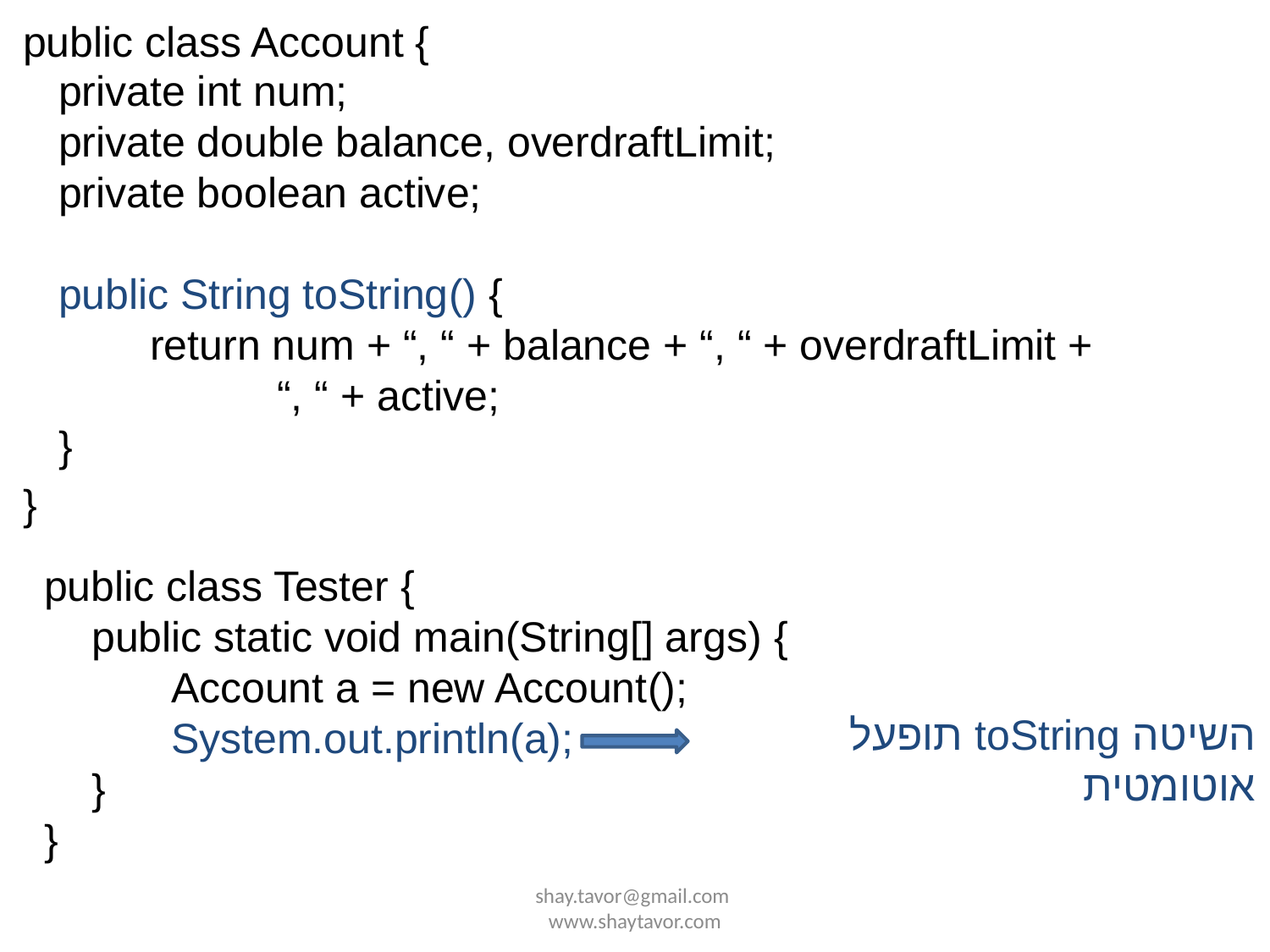

public class Account {
   private int num;
   private double balance, overdraftLimit;
   private boolean active;

   public String toString() {
	return num + “, “ + balance + “, “ + overdraftLimit +
		“, “ + active;
   }
}
public class Tester {
    public static void main(String[] args) {
	Account a = new Account();
	System.out.println(a);
    }
}
השיטה toString תופעל אוטומטית

shay.tavor@gmail.com  www.shaytavor.com